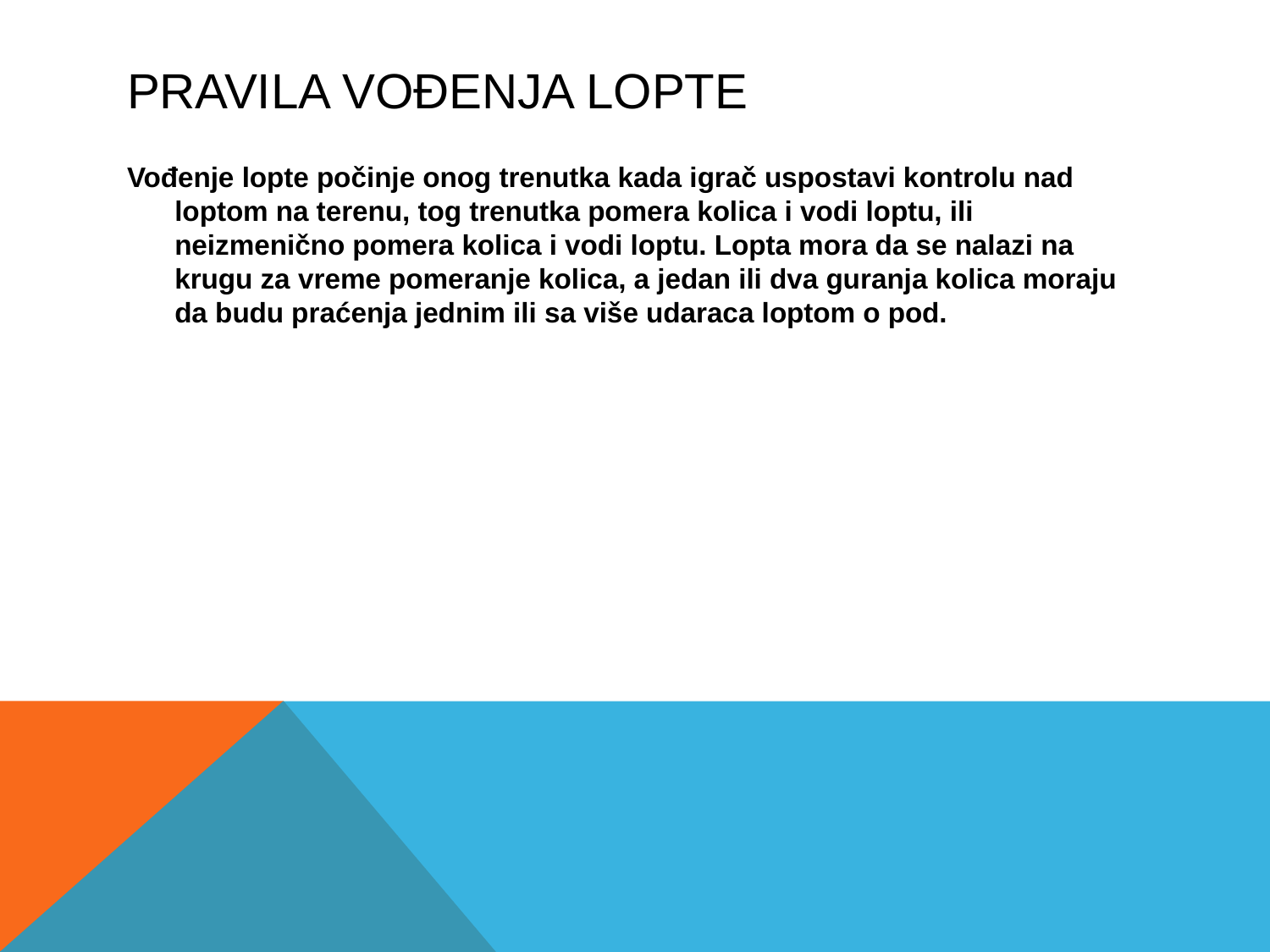

# Pravila vođenja lopte
Vođenje lopte počinje onog trenutka kada igrač uspostavi kontrolu nad loptom na terenu, tog trenutka pomera kolica i vodi loptu, ili neizmenično pomera kolica i vodi loptu. Lopta mora da se nalazi na krugu za vreme pomeranje kolica, a jedan ili dva guranja kolica moraju da budu praćenja jednim ili sa više udaraca loptom o pod.